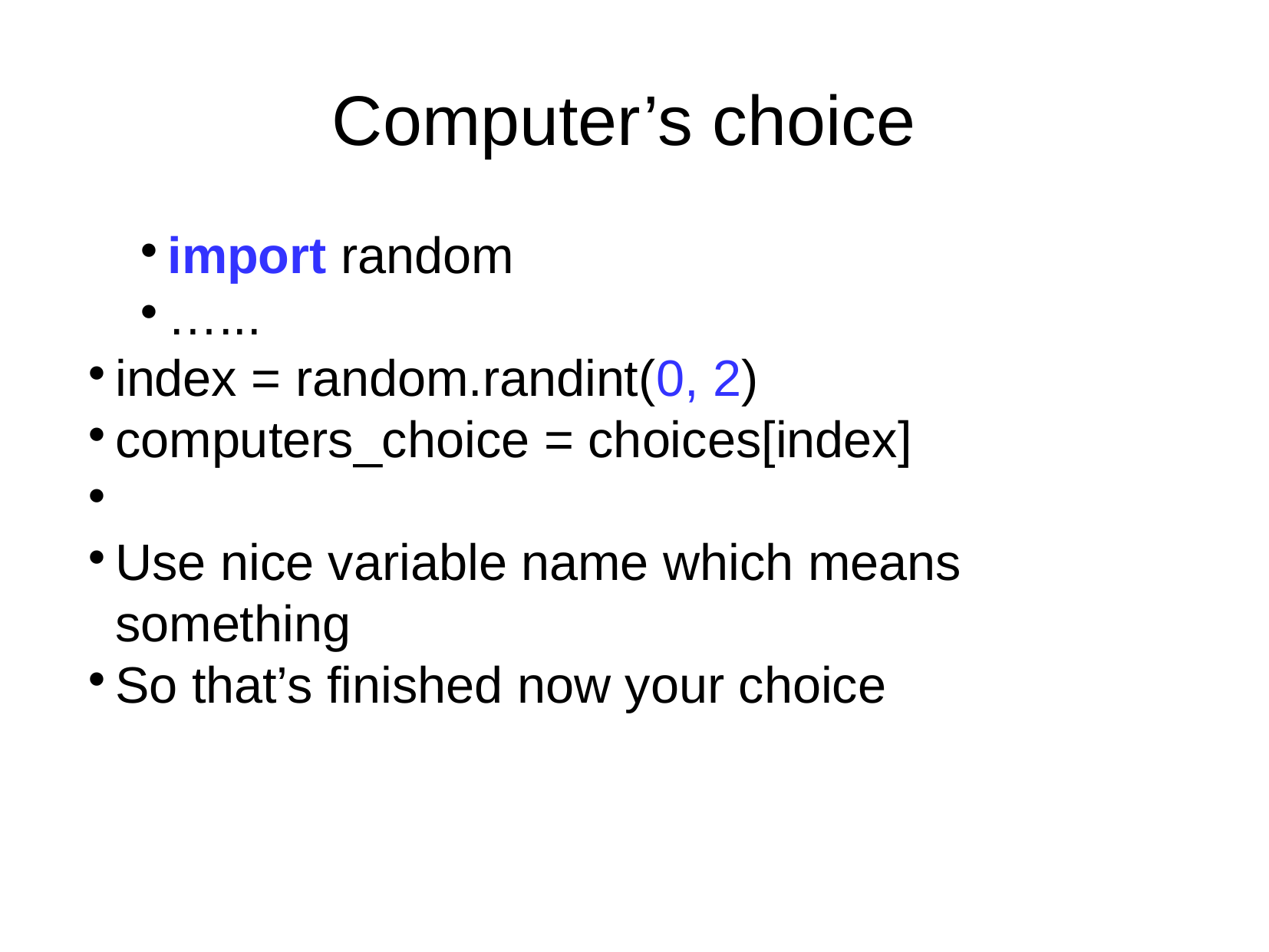

Computer’s choice
import random
…...
index = random.randint(0, 2)
computers_choice = choices[index]

Use nice variable name which means something
So that’s finished now your choice